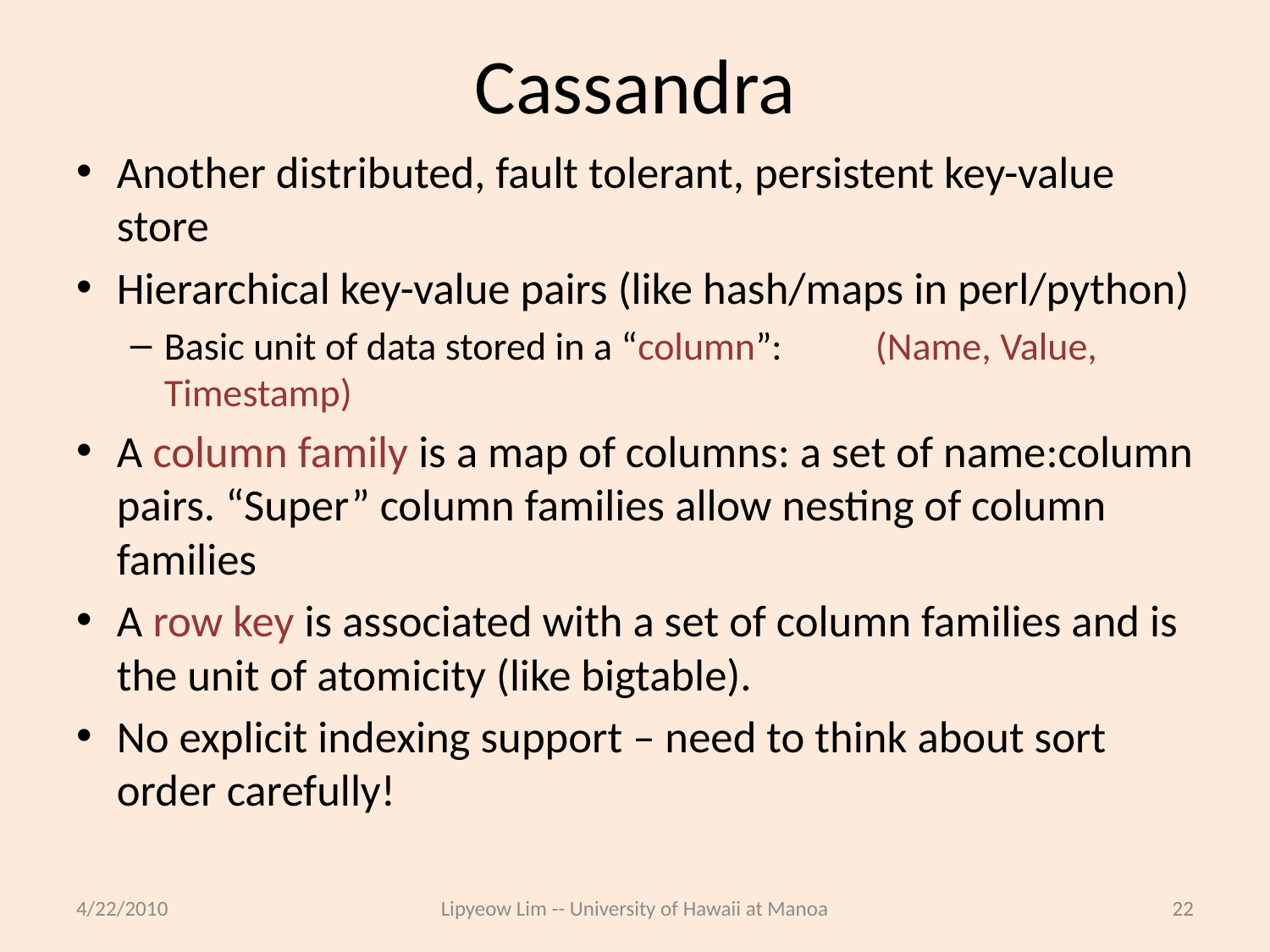

# Cassandra
Another distributed, fault tolerant, persistent key-value store
Hierarchical key-value pairs (like hash/maps in perl/python)
Basic unit of data stored in a “column”:				 (Name, Value, Timestamp)
A column family is a map of columns: a set of name:column pairs. “Super” column families allow nesting of column families
A row key is associated with a set of column families and is the unit of atomicity (like bigtable).
No explicit indexing support – need to think about sort order carefully!

4/22/2010
Lipyeow Lim -- University of Hawaii at Manoa
22